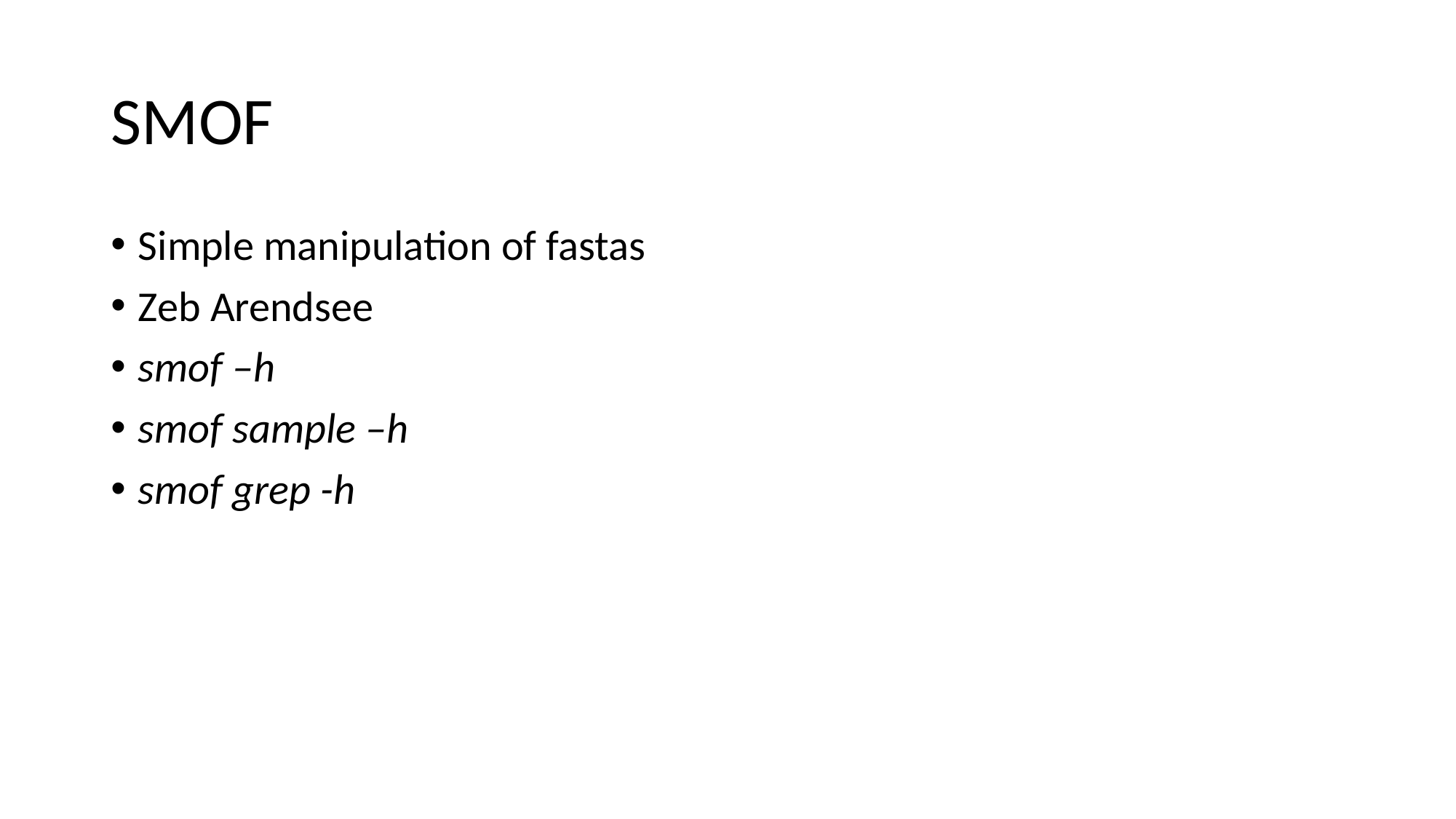

# SMOF
Simple manipulation of fastas
Zeb Arendsee
smof –h
smof sample –h
smof grep -h